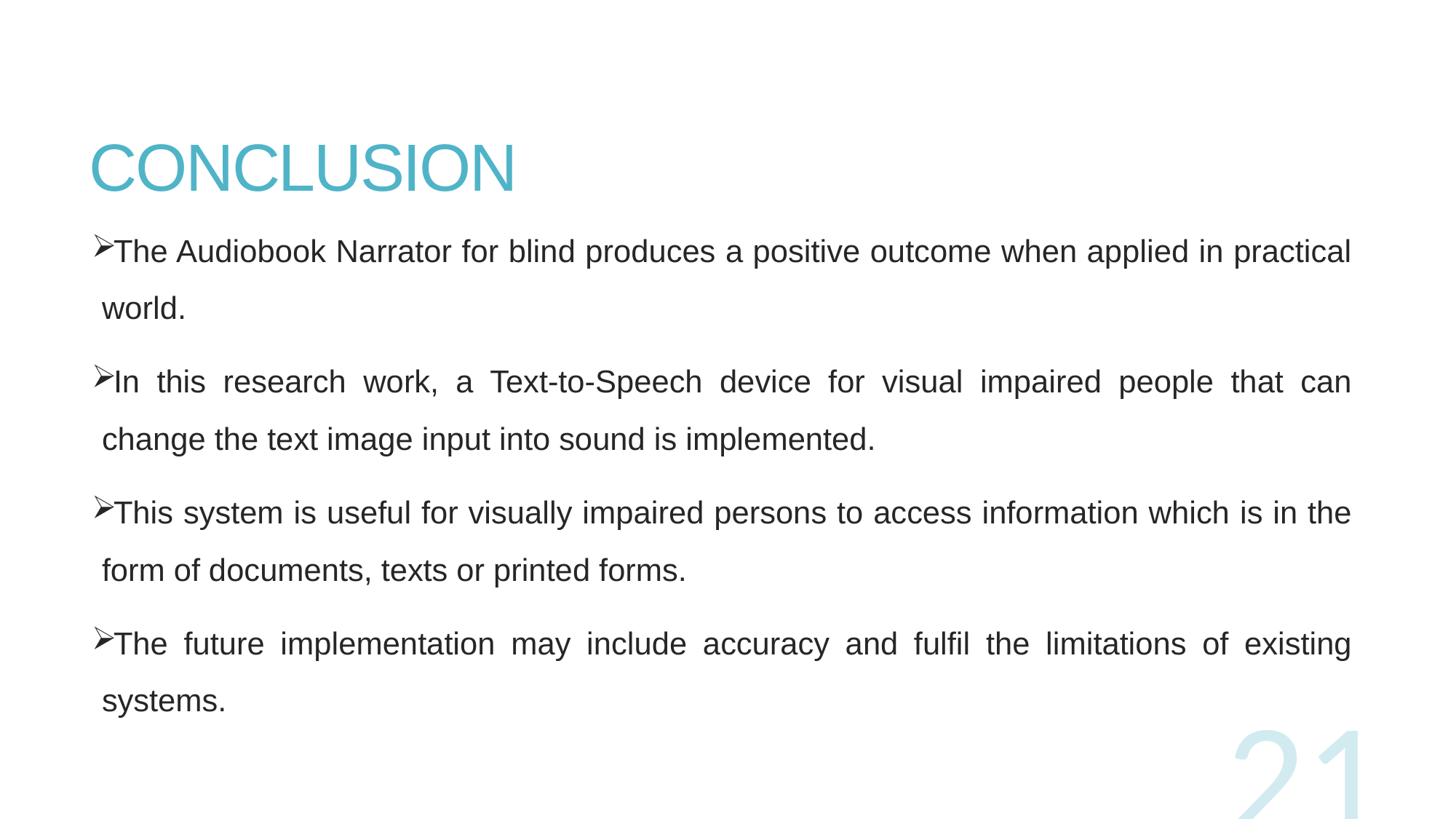

# CONCLUSION
The Audiobook Narrator for blind produces a positive outcome when applied in practical world.
In this research work, a Text-to-Speech device for visual impaired people that can change the text image input into sound is implemented.
This system is useful for visually impaired persons to access information which is in the form of documents, texts or printed forms.
The future implementation may include accuracy and fulfil the limitations of existing systems.
21